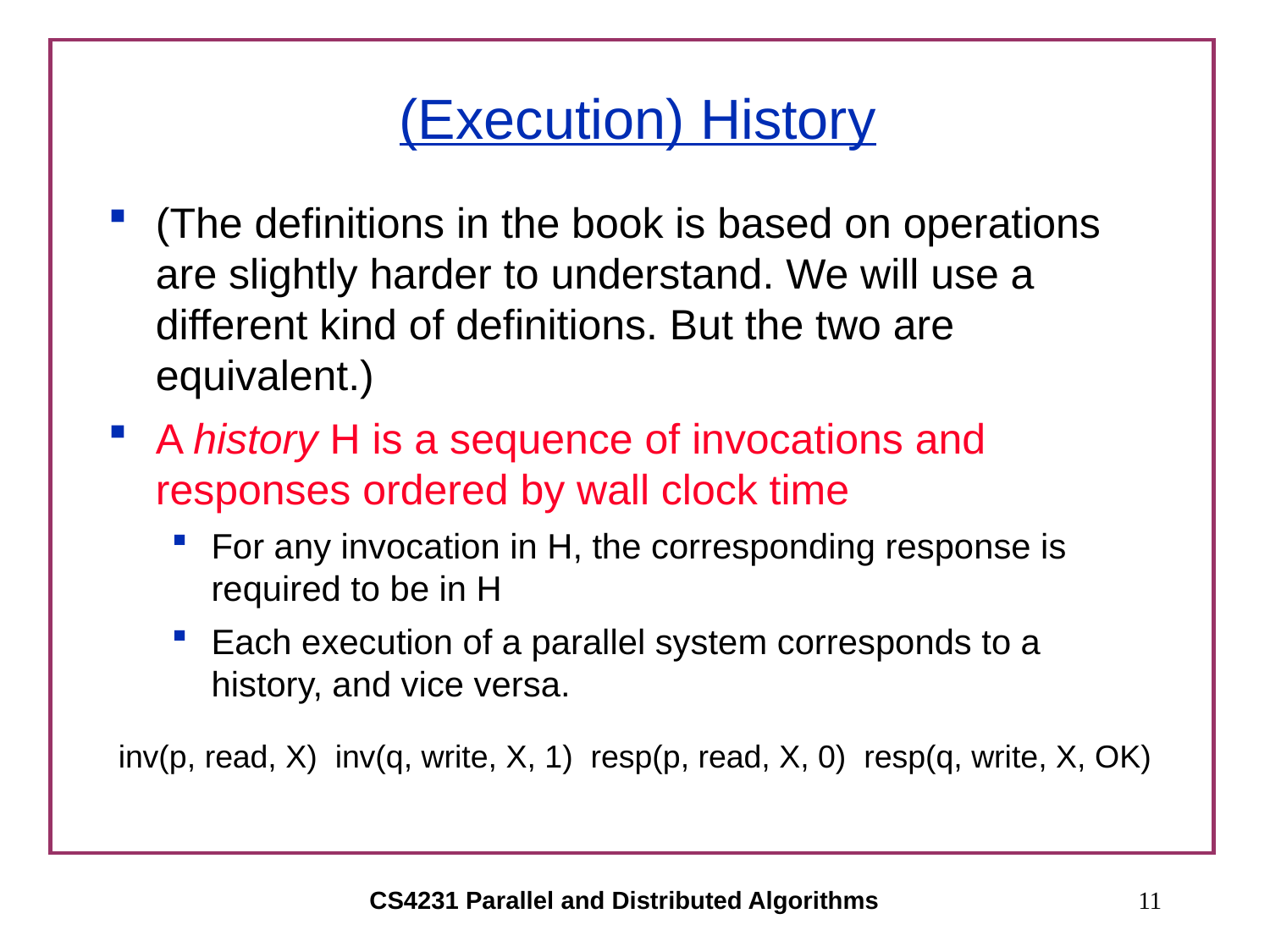

# (Execution) History
(The definitions in the book is based on operations are slightly harder to understand. We will use a different kind of definitions. But the two are equivalent.)
A history H is a sequence of invocations and responses ordered by wall clock time
For any invocation in H, the corresponding response is required to be in H
Each execution of a parallel system corresponds to a history, and vice versa.

inv(p, read, X)  inv(q, write, X, 1)  resp(p, read, X, 0)  resp(q, write, X, OK)
CS4231 Parallel and Distributed Algorithms
11